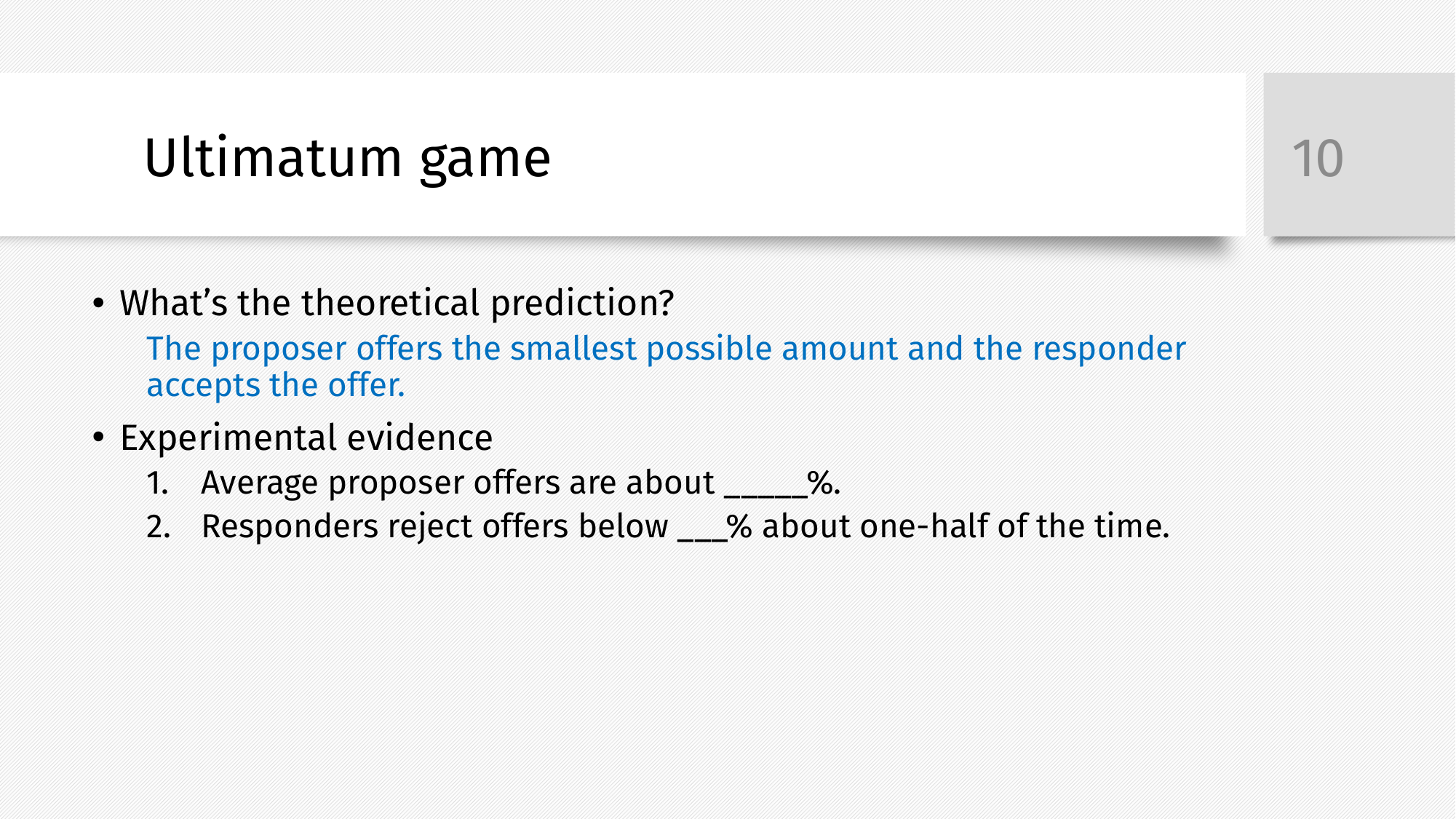

10
# Ultimatum game
What’s the theoretical prediction?
The proposer offers the smallest possible amount and the responder accepts the offer.
Experimental evidence
Average proposer offers are about _____%.
Responders reject offers below ___% about one-half of the time.